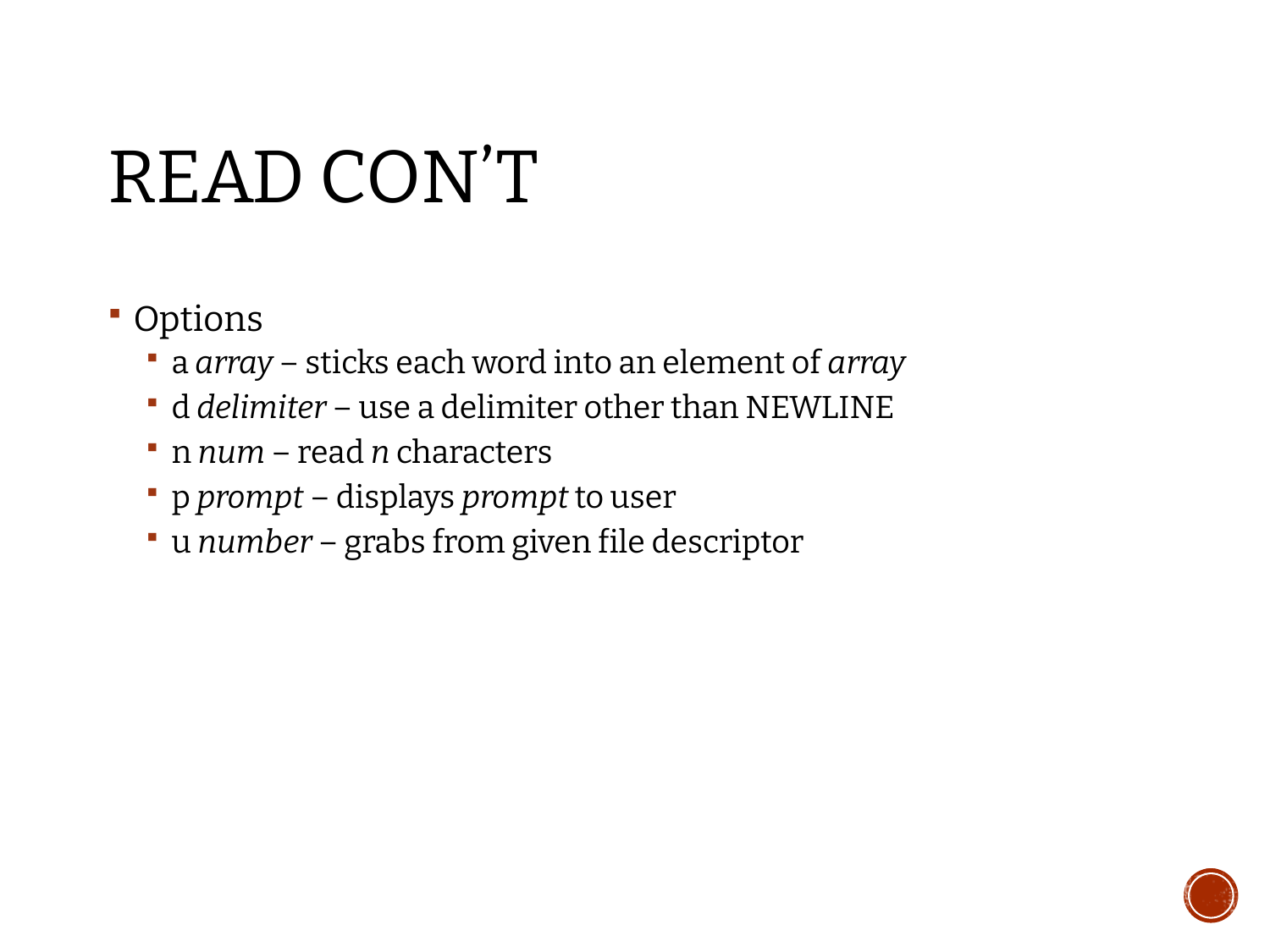

# read con’t
Options
a array – sticks each word into an element of array
d delimiter – use a delimiter other than NEWLINE
n num – read n characters
p prompt – displays prompt to user
u number – grabs from given file descriptor